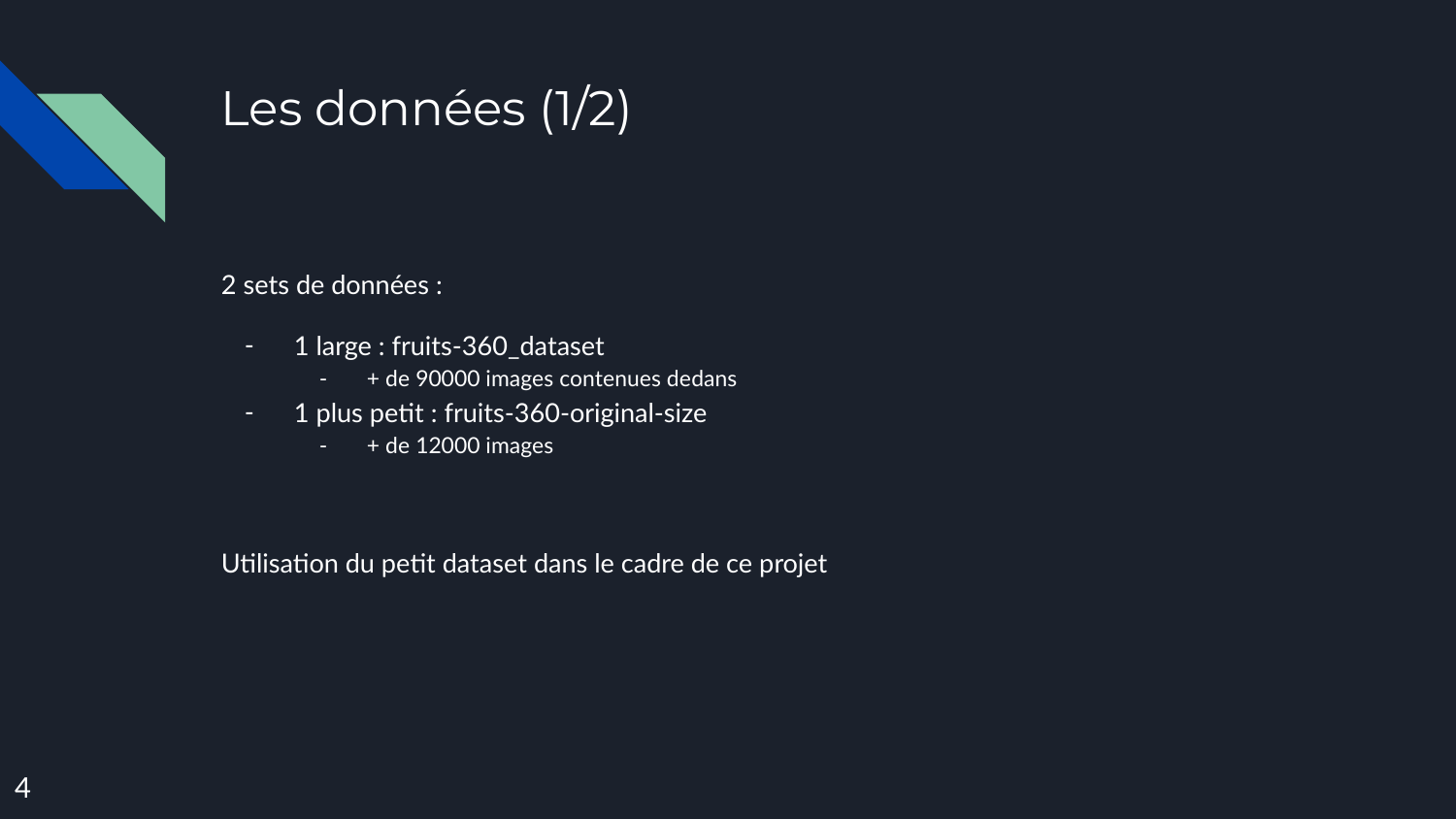

# Les données (1/2)
2 sets de données :
1 large : fruits-360_dataset
+ de 90000 images contenues dedans
1 plus petit : fruits-360-original-size
+ de 12000 images

Utilisation du petit dataset dans le cadre de ce projet
4